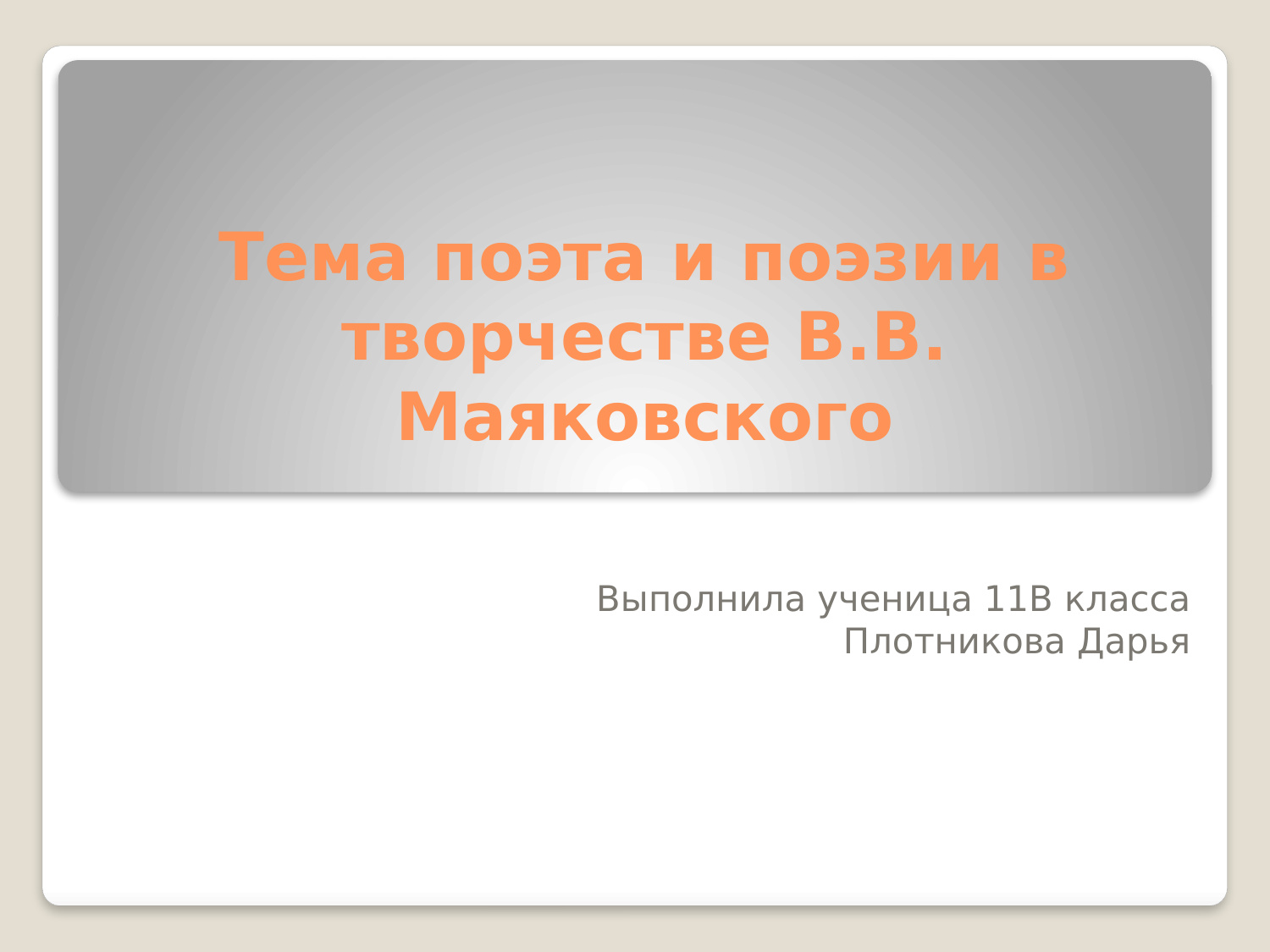

# Тема поэта и поэзии в творчестве В.В. Маяковского
Выполнила ученица 11В класса
Плотникова Дарья